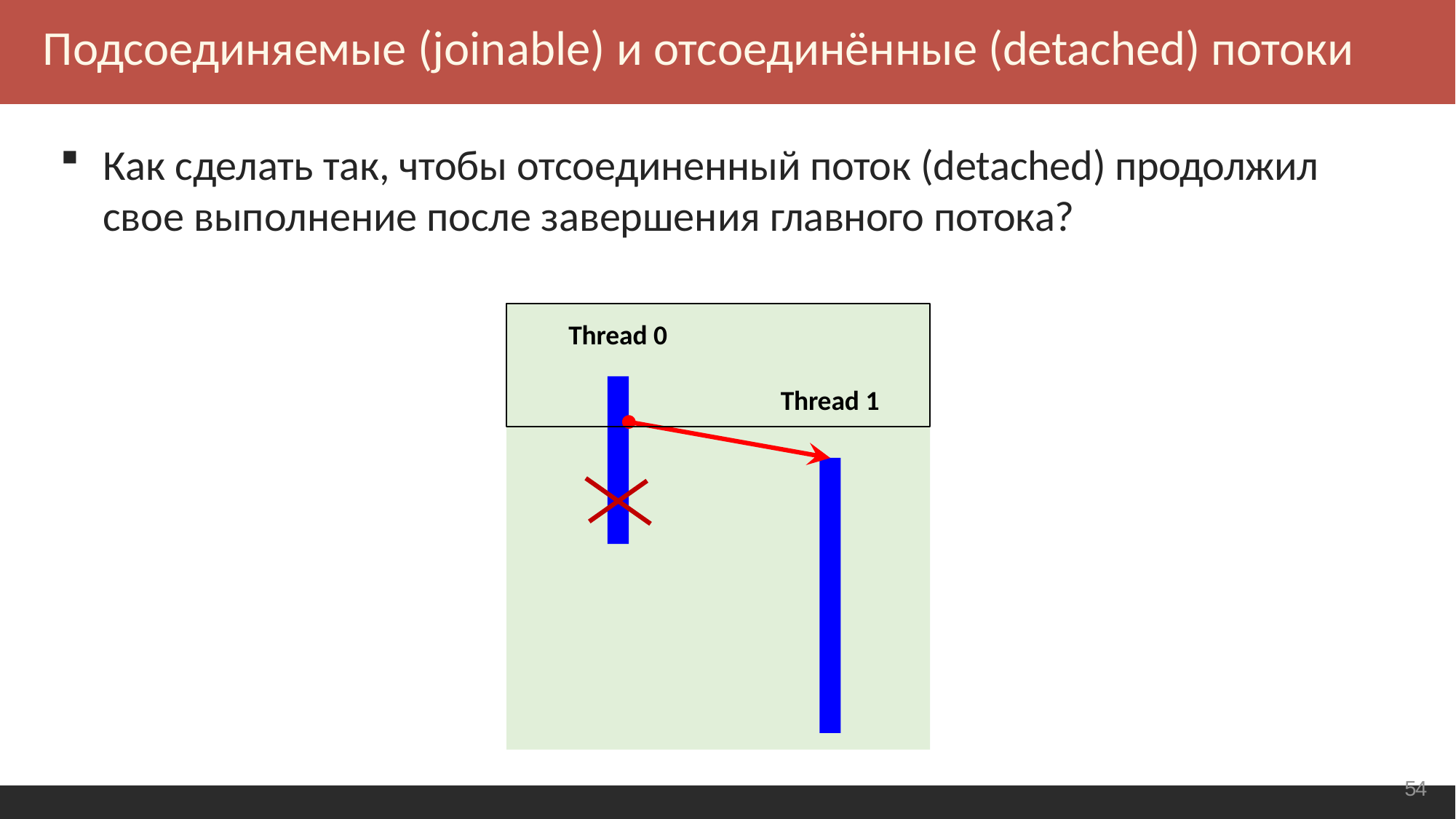

Подсоединяемые (joinable) и отсоединённые (detached) потоки
Как сделать так, чтобы отсоединенный поток (detached) продолжил  свое выполнение после завершения главного потока?

Thread 0

Thread 1

54